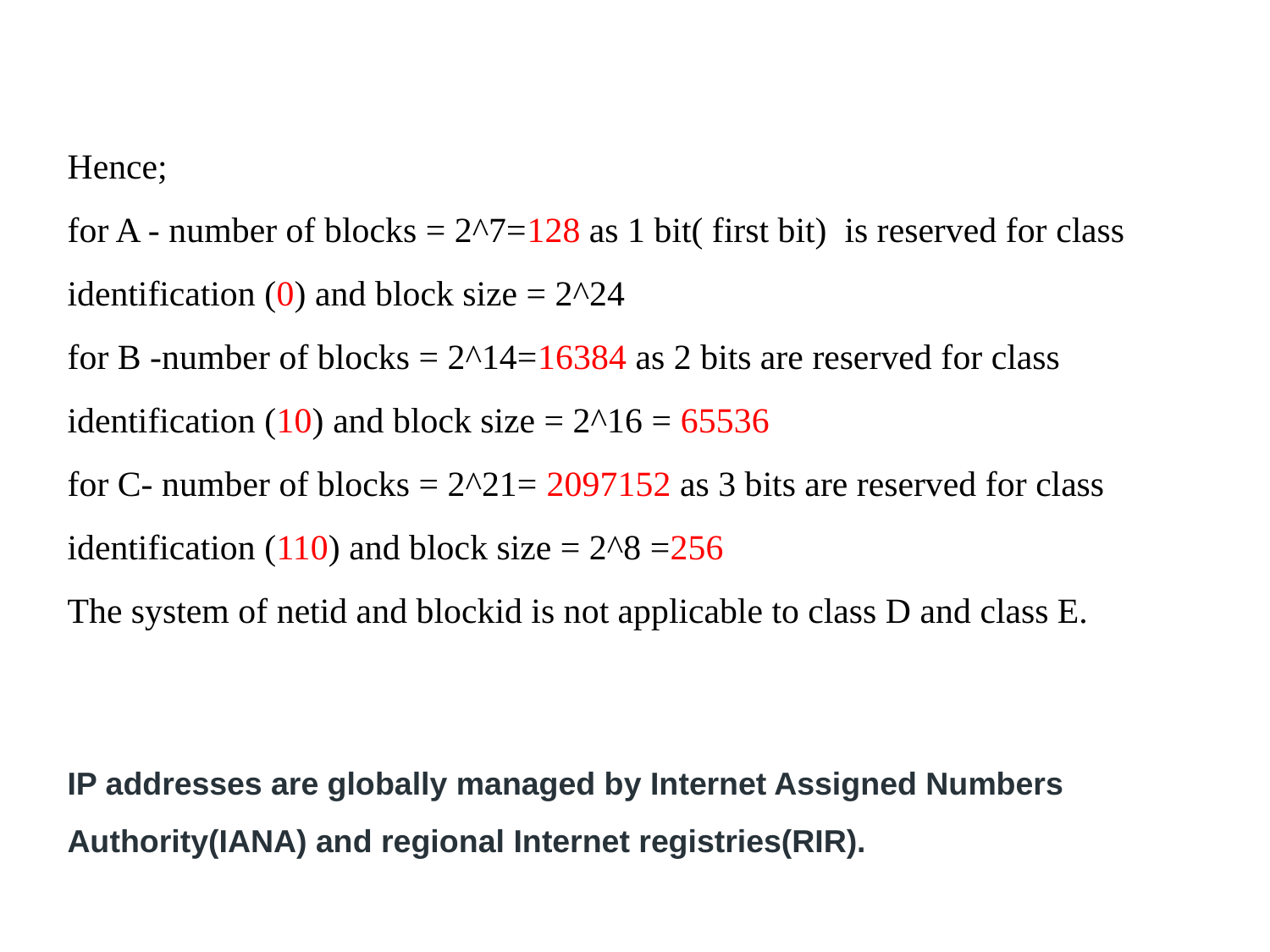

Hence;
for A - number of blocks = 2^7=128 as 1 bit( first bit)  is reserved for class identification (0) and block size = 2^24
for B -number of blocks = 2^14=16384 as 2 bits are reserved for class identification (10) and block size = 2^16 = 65536
for C- number of blocks = 2^21= 2097152 as 3 bits are reserved for class identification (110) and block size = 2^8 =256
The system of netid and blockid is not applicable to class D and class E.

IP addresses are globally managed by Internet Assigned Numbers Authority(IANA) and regional Internet registries(RIR).